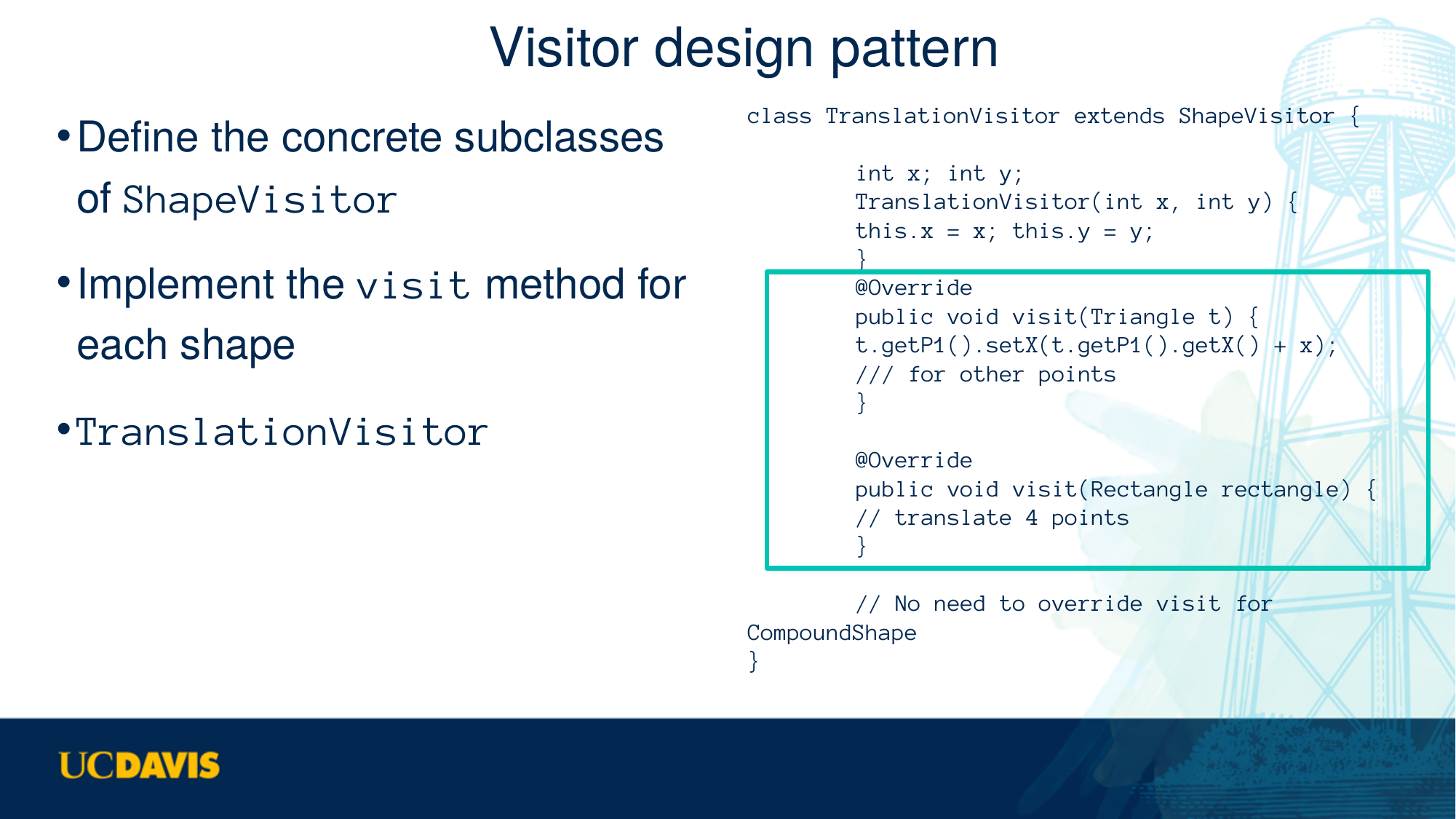

# Visitor design pattern
Define the concrete subclasses of ShapeVisitor
Implement the visit method for each shape
TranslationVisitor

class TranslationVisitor extends ShapeVisitor {
    	int x; int y;
	TranslationVisitor(int x, int y) {
	this.x = x; this.y = y;
	}
    	@Override
    	public void visit(Triangle t) {
        	t.getP1().setX(t.getP1().getX() + x);
		/// for other points
    	}

    	@Override
    	public void visit(Rectangle rectangle) {
		// translate 4 points
    	}

    	// No need to override visit for CompoundShape
}